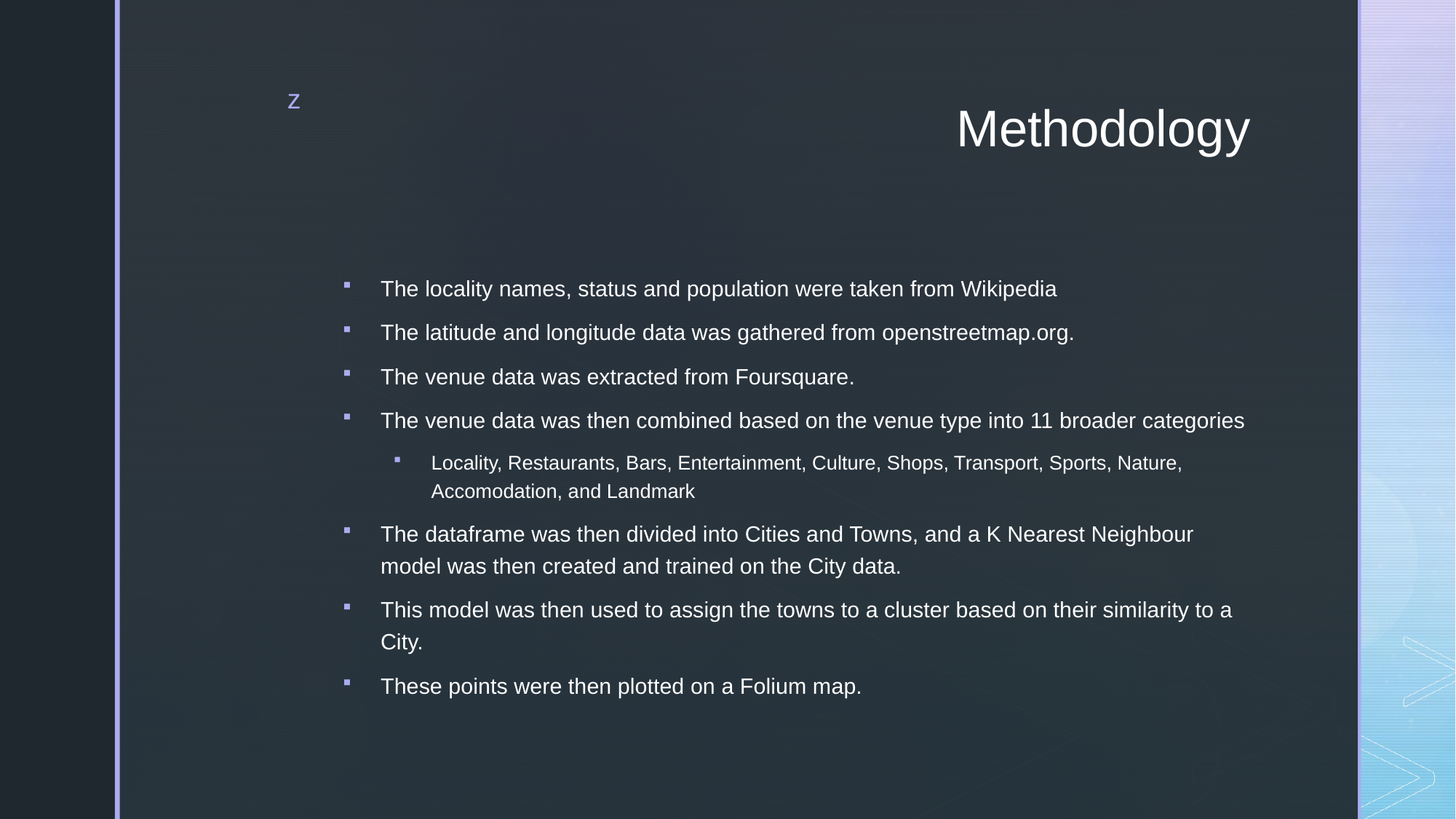

# Methodology
The locality names, status and population were taken from Wikipedia
The latitude and longitude data was gathered from openstreetmap.org.
The venue data was extracted from Foursquare.
The venue data was then combined based on the venue type into 11 broader categories
Locality, Restaurants, Bars, Entertainment, Culture, Shops, Transport, Sports, Nature, Accomodation, and Landmark
The dataframe was then divided into Cities and Towns, and a K Nearest Neighbour model was then created and trained on the City data.
This model was then used to assign the towns to a cluster based on their similarity to a City.
These points were then plotted on a Folium map.